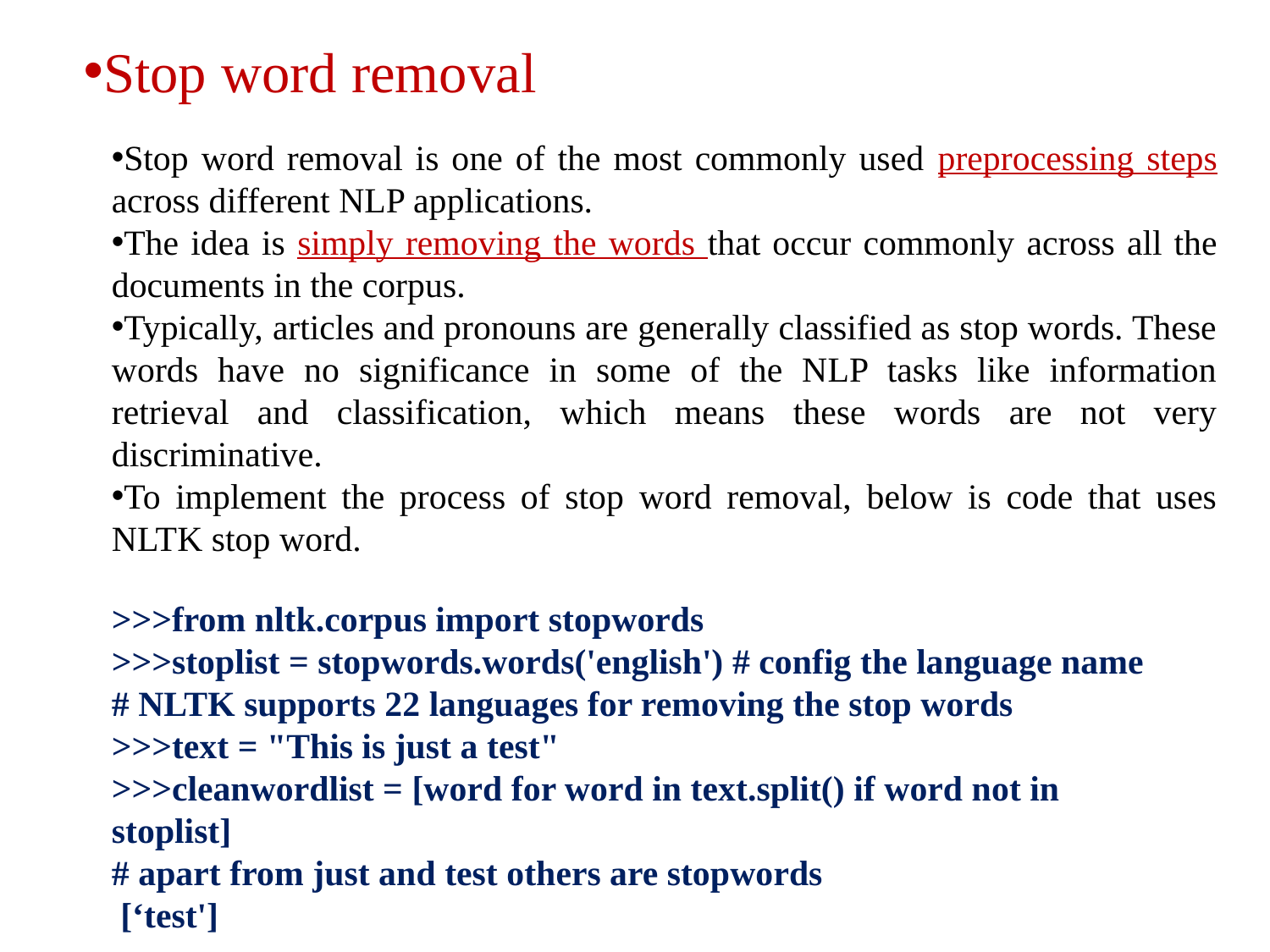

Stop word removal
Stop word removal is one of the most commonly used preprocessing steps across different NLP applications.
The idea is simply removing the words that occur commonly across all the documents in the corpus.
Typically, articles and pronouns are generally classified as stop words. These words have no significance in some of the NLP tasks like information retrieval and classification, which means these words are not very discriminative.
To implement the process of stop word removal, below is code that uses NLTK stop word.

>>>from nltk.corpus import stopwords
>>>stoplist = stopwords.words('english') # config the language name
# NLTK supports 22 languages for removing the stop words
>>>text = "This is just a test"
>>>cleanwordlist = [word for word in text.split() if word not in
stoplist]
# apart from just and test others are stopwords
 [‘test']